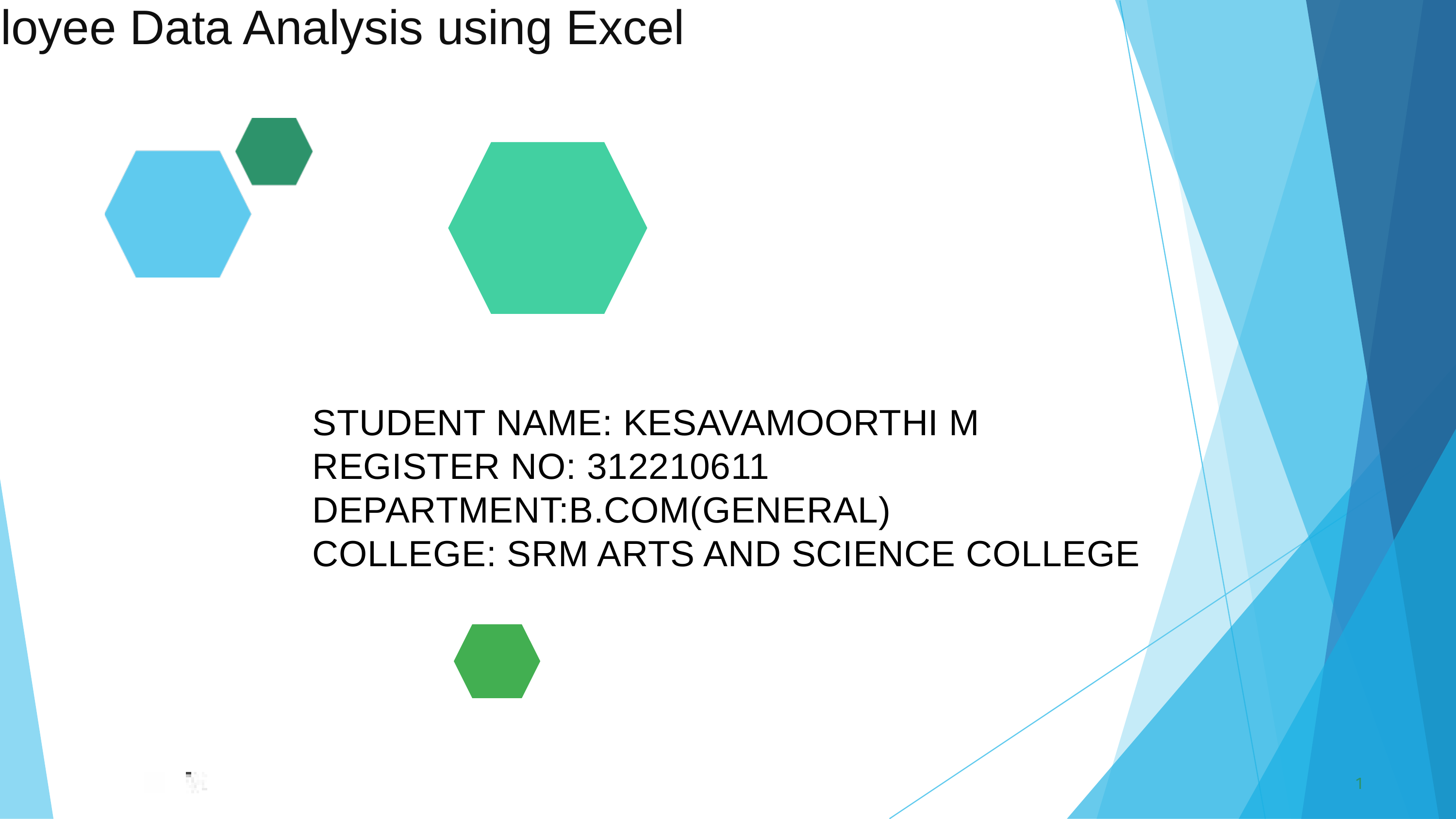

Employee Data Analysis using Excel

STUDENT NAME: KESAVAMOORTHI M
REGISTER NO: 312210611
DEPARTMENT:B.COM(GENERAL)
COLLEGE: SRM ARTS AND SCIENCE COLLEGE

1